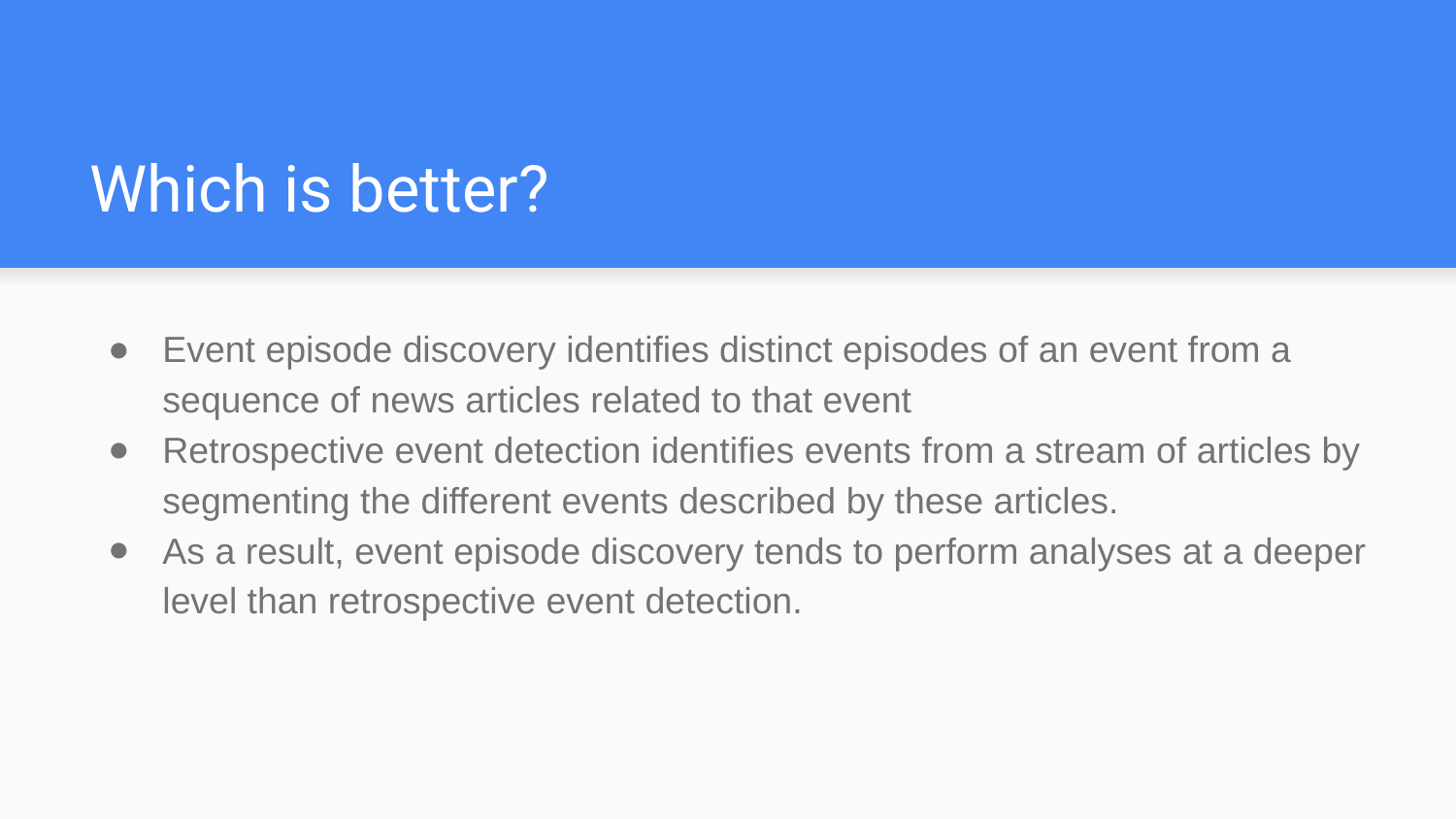

# Which is better?
Event episode discovery identifies distinct episodes of an event from a sequence of news articles related to that event
Retrospective event detection identifies events from a stream of articles by segmenting the different events described by these articles.
As a result, event episode discovery tends to perform analyses at a deeper level than retrospective event detection.